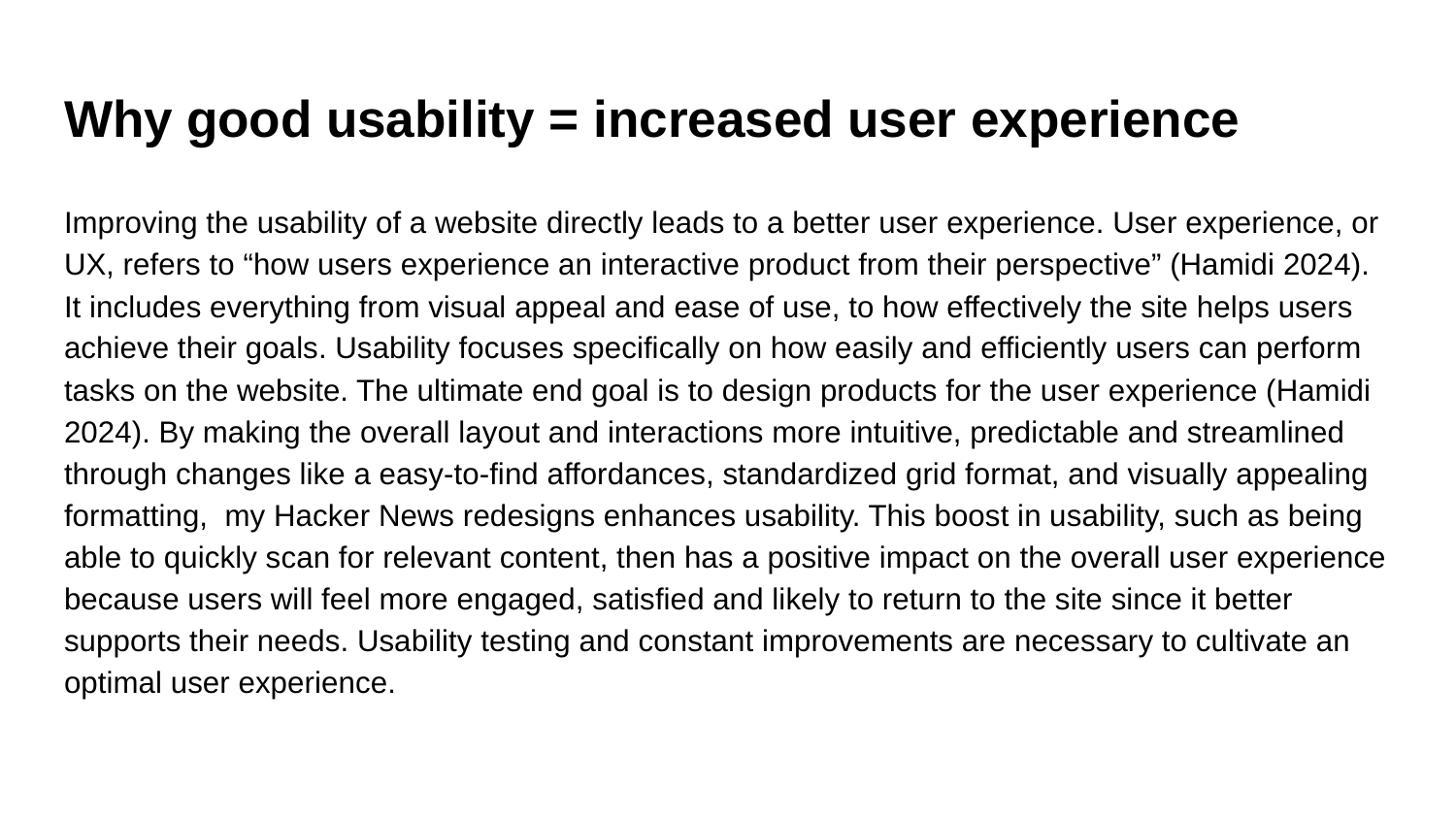

# Why good usability = increased user experience
Improving the usability of a website directly leads to a better user experience. User experience, or UX, refers to “how users experience an interactive product from their perspective” (Hamidi 2024). It includes everything from visual appeal and ease of use, to how effectively the site helps users achieve their goals. Usability focuses specifically on how easily and efficiently users can perform tasks on the website. The ultimate end goal is to design products for the user experience (Hamidi 2024). By making the overall layout and interactions more intuitive, predictable and streamlined through changes like a easy-to-find affordances, standardized grid format, and visually appealing formatting,  my Hacker News redesigns enhances usability. This boost in usability, such as being able to quickly scan for relevant content, then has a positive impact on the overall user experience because users will feel more engaged, satisfied and likely to return to the site since it better supports their needs. Usability testing and constant improvements are necessary to cultivate an optimal user experience.